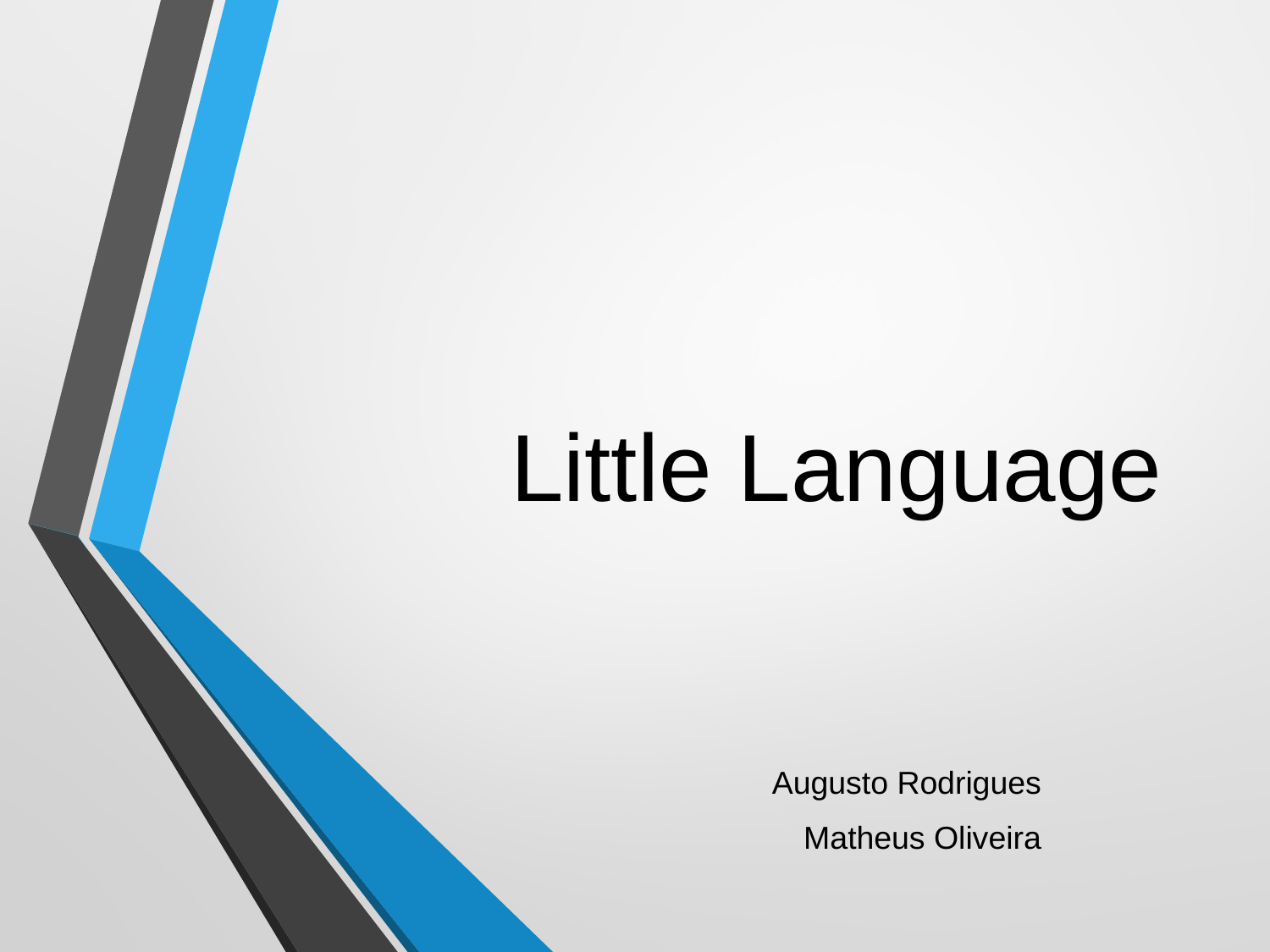

# Little Language
Augusto Rodrigues
Matheus Oliveira